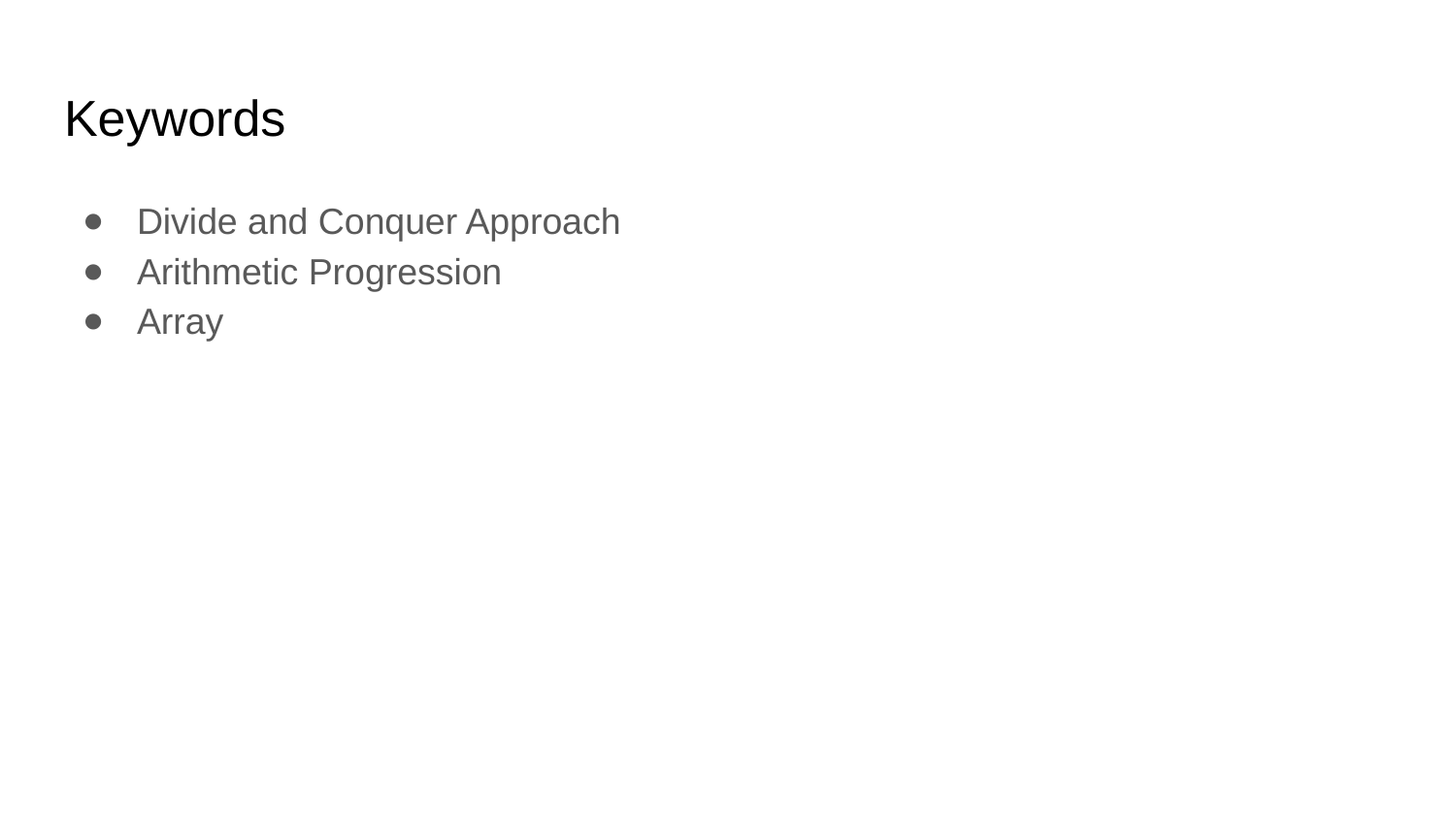

# Keywords
Divide and Conquer Approach
Arithmetic Progression
Array